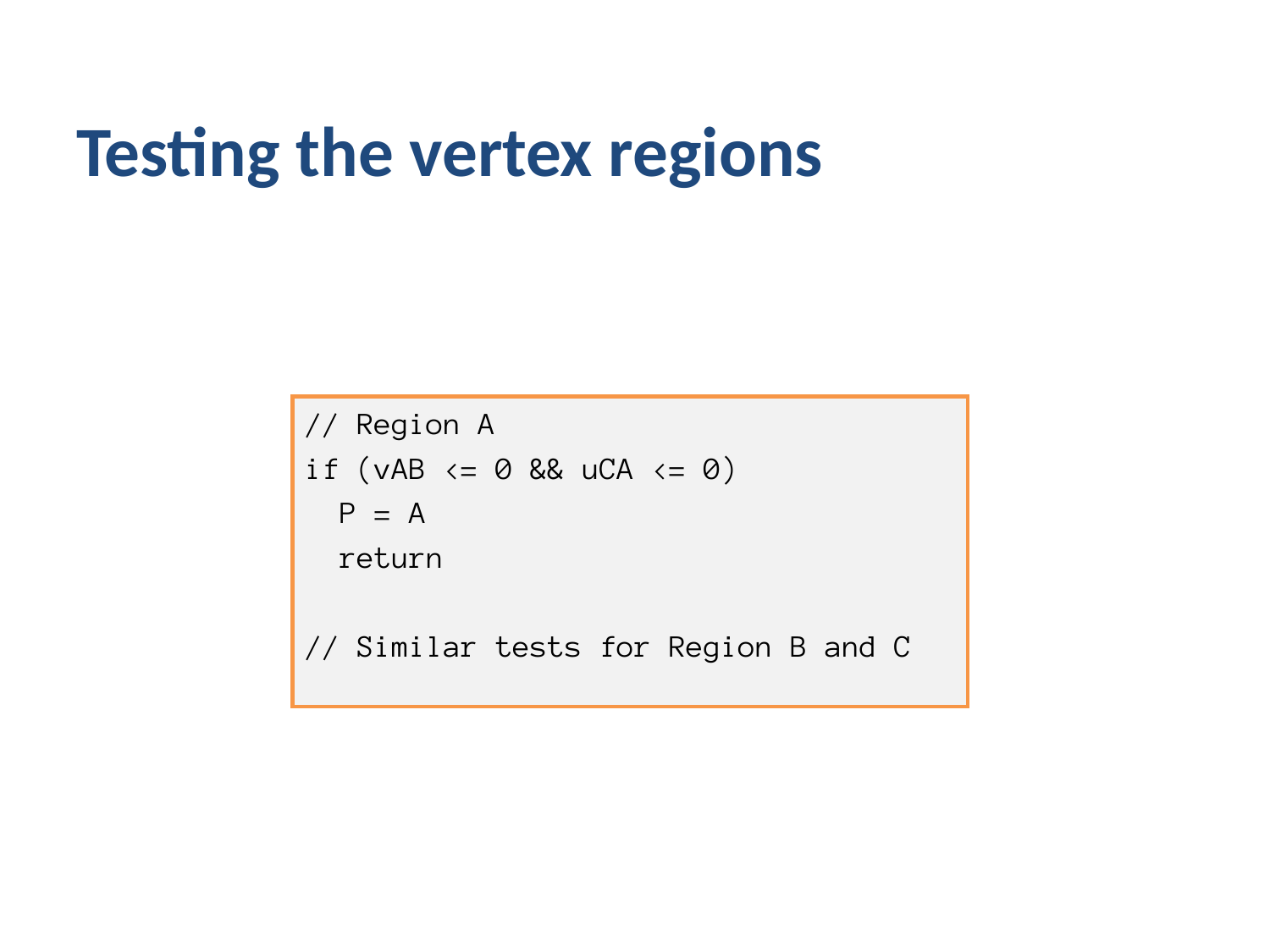

# Testing the vertex regions
// Region A
if (vAB <= 0 && uCA <= 0)
  P = A
  return

// Similar tests for Region B and C